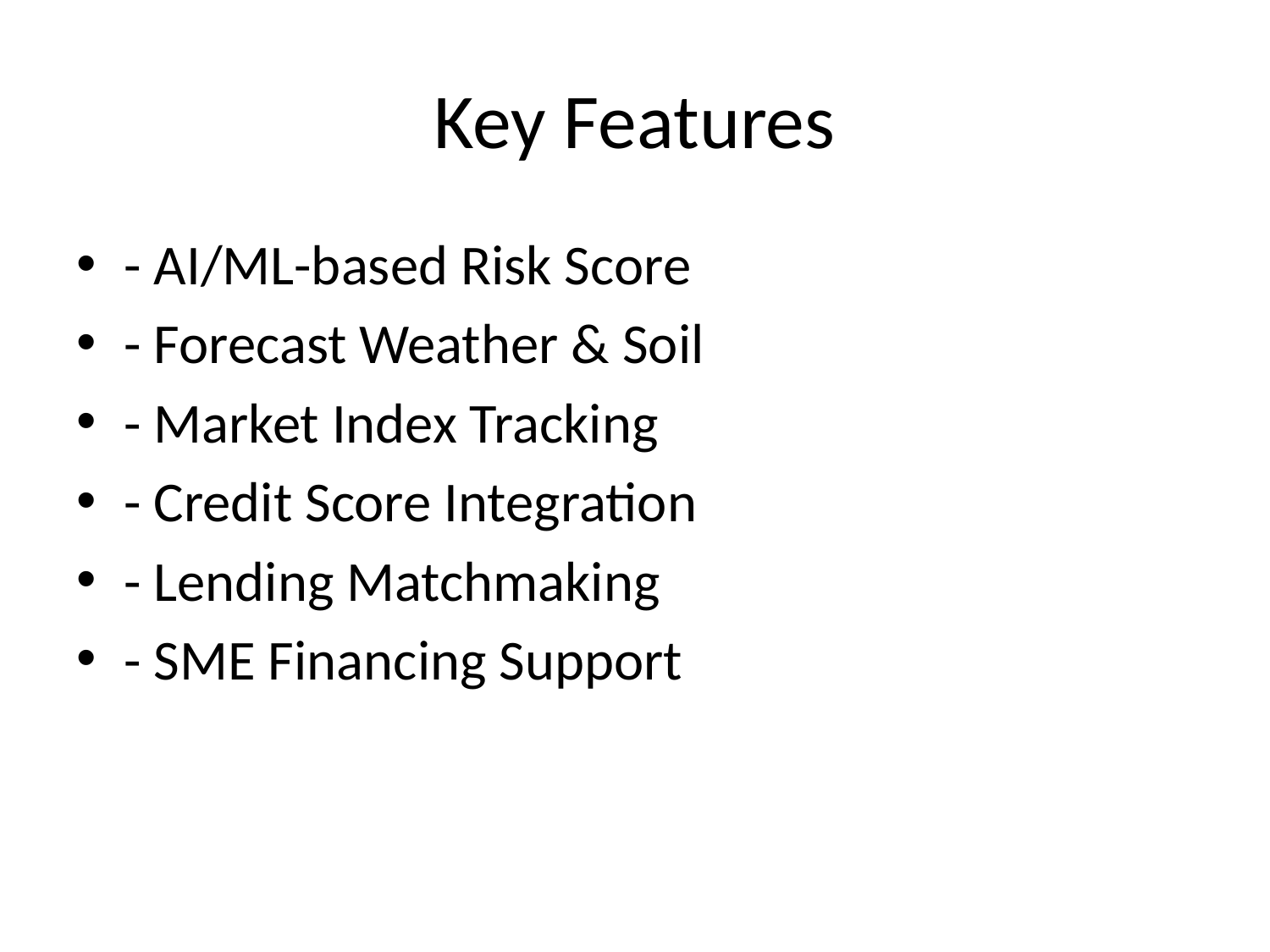

# Key Features
- AI/ML-based Risk Score
- Forecast Weather & Soil
- Market Index Tracking
- Credit Score Integration
- Lending Matchmaking
- SME Financing Support